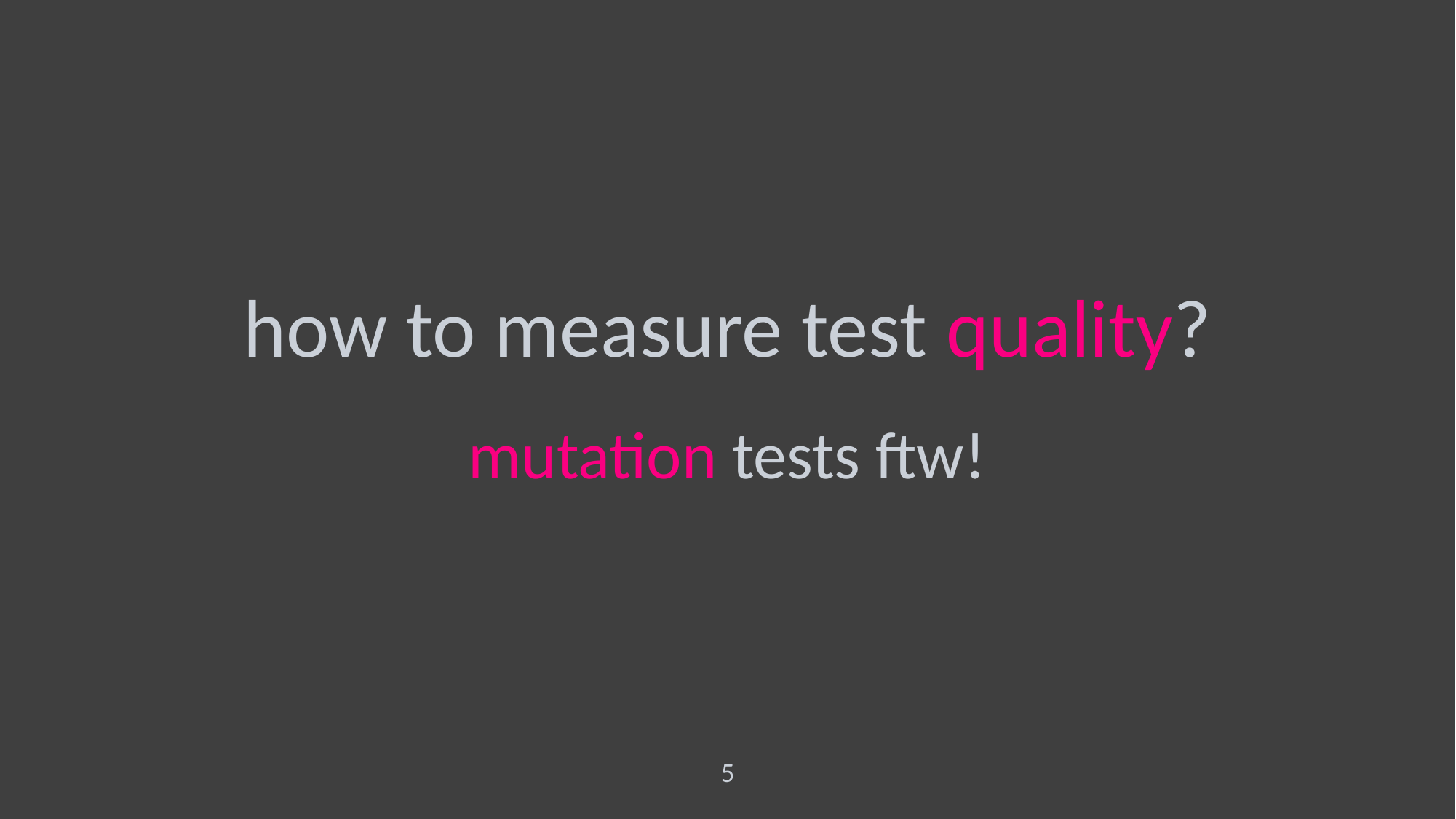

how to measure test quality?
mutation tests ftw!
5